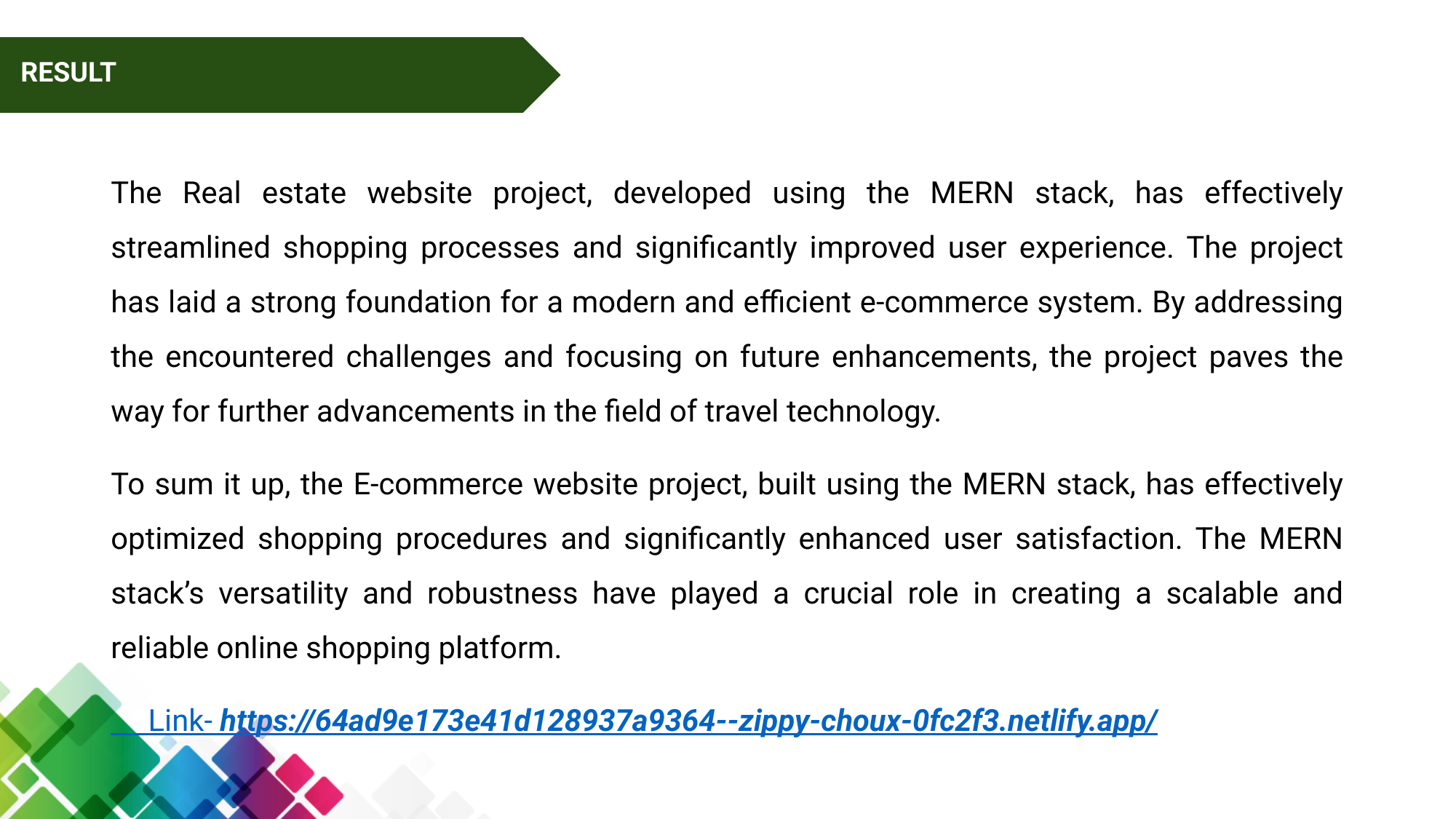

# RESULT
The Real estate website project, developed using the MERN stack, has effectively streamlined shopping processes and significantly improved user experience. The project has laid a strong foundation for a modern and efficient e-commerce system. By addressing the encountered challenges and focusing on future enhancements, the project paves the way for further advancements in the field of travel technology.
To sum it up, the E-commerce website project, built using the MERN stack, has effectively optimized shopping procedures and significantly enhanced user satisfaction. The MERN stack’s versatility and robustness have played a crucial role in creating a scalable and reliable online shopping platform.
     Link- https://64ad9e173e41d128937a9364--zippy-choux-0fc2f3.netlify.app/